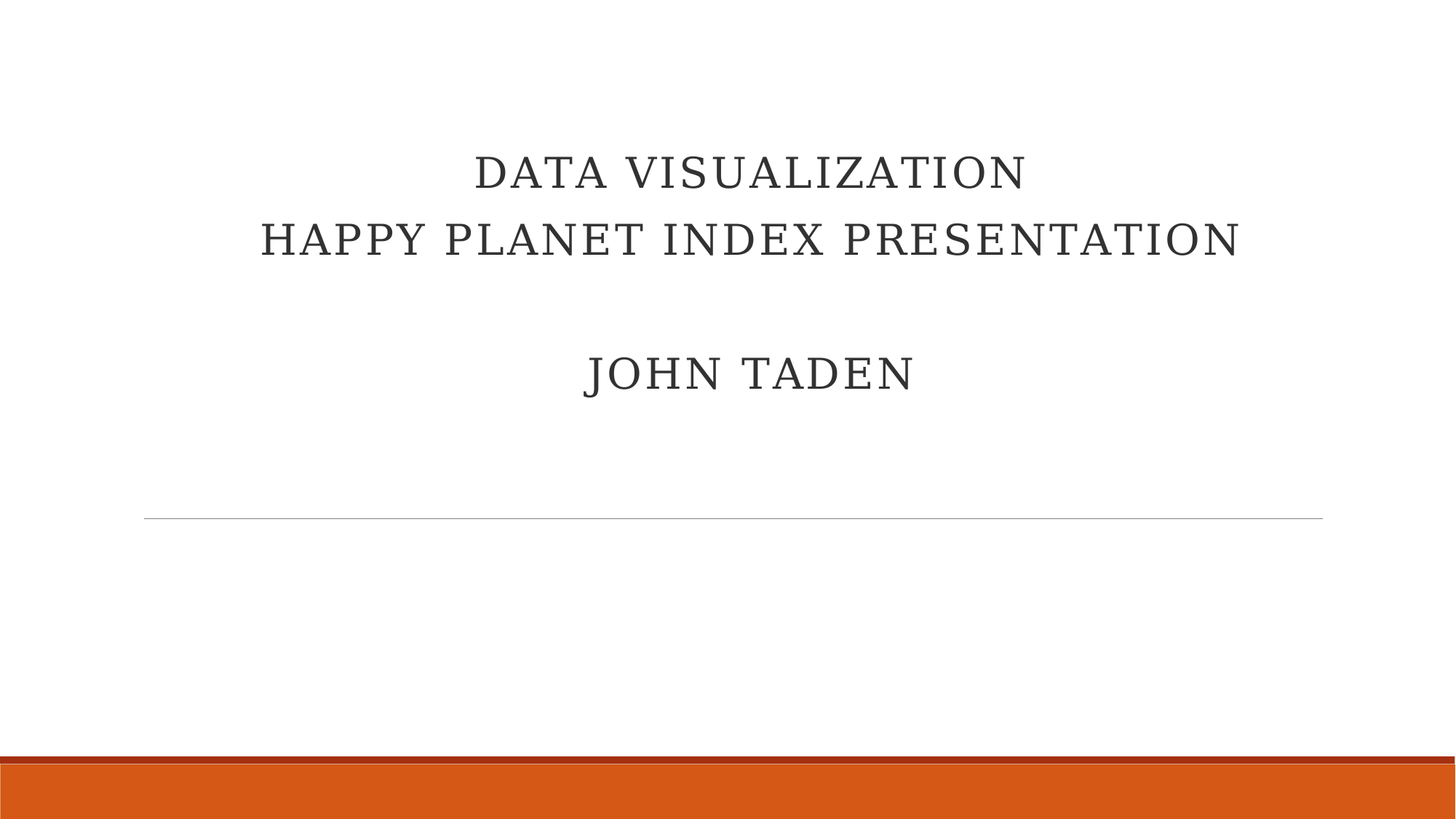

Data Visualization
Happy Planet index Presentation

John Taden